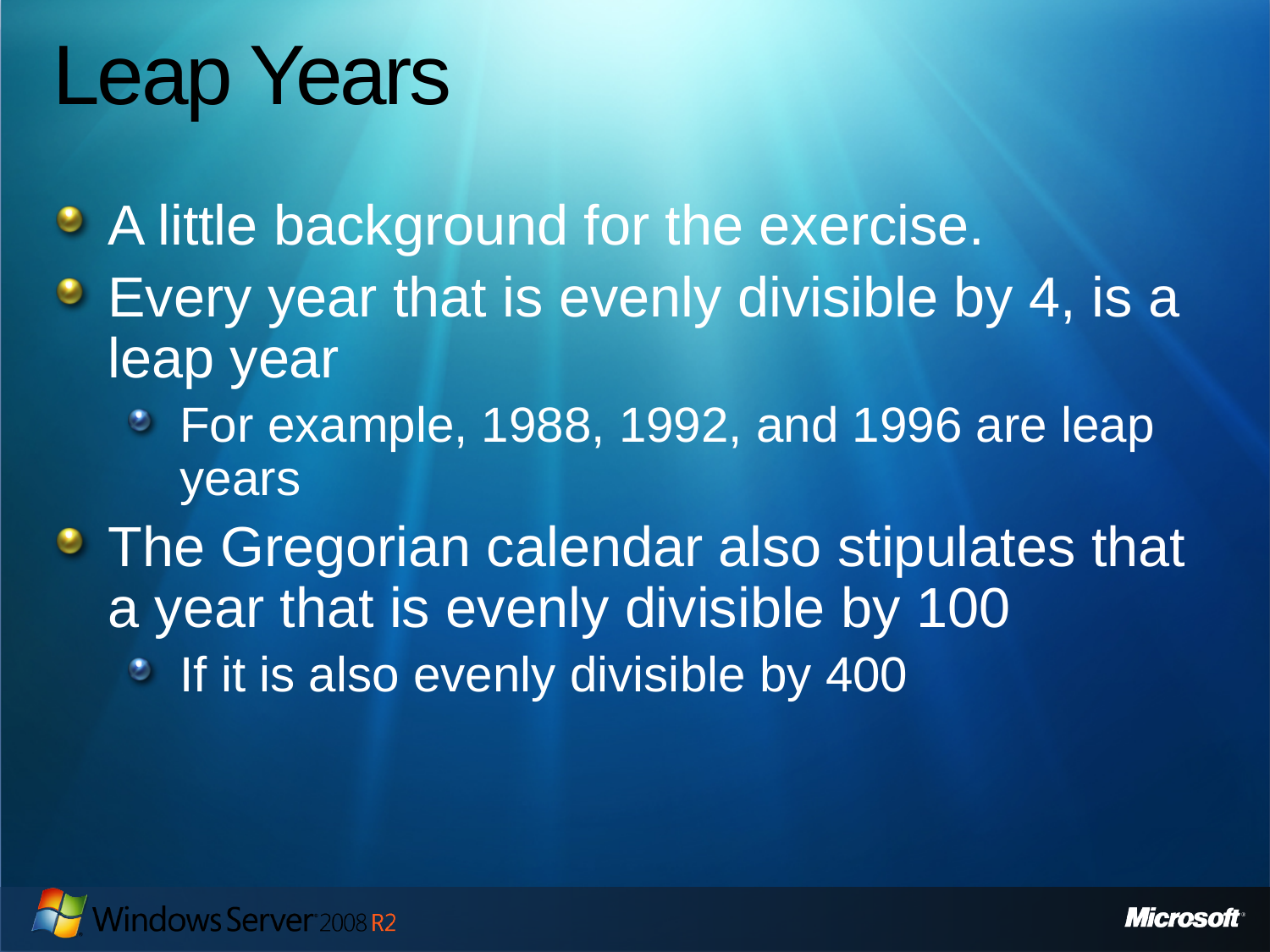

# Leap Years
A little background for the exercise.
Every year that is evenly divisible by 4, is a leap year
For example, 1988, 1992, and 1996 are leap years
The Gregorian calendar also stipulates that a year that is evenly divisible by 100
If it is also evenly divisible by 400